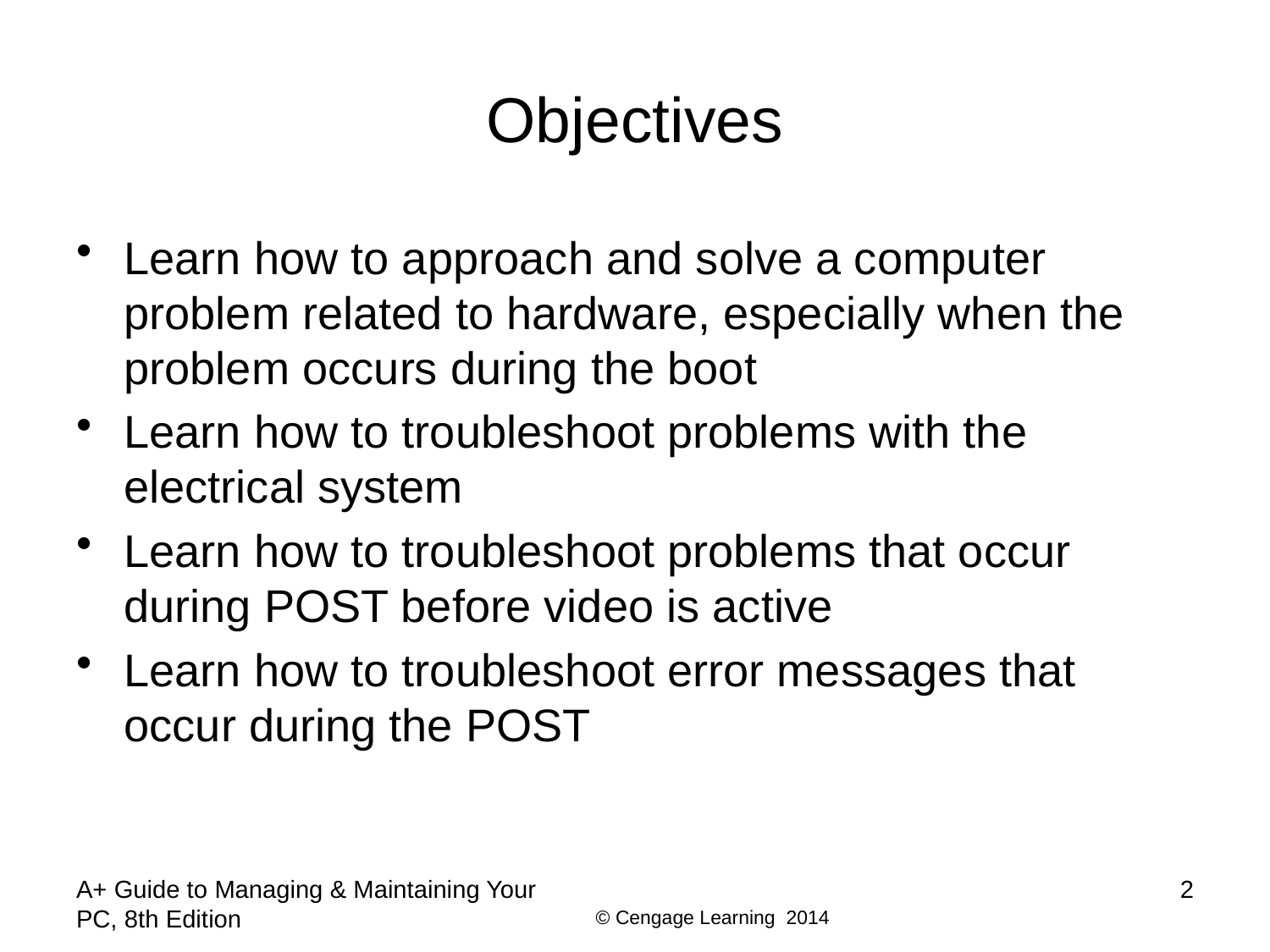

# Objectives
Learn how to approach and solve a computer problem related to hardware, especially when the problem occurs during the boot
Learn how to troubleshoot problems with the electrical system
Learn how to troubleshoot problems that occur during POST before video is active
Learn how to troubleshoot error messages that occur during the POST
A+ Guide to Managing & Maintaining Your PC, 8th Edition
2